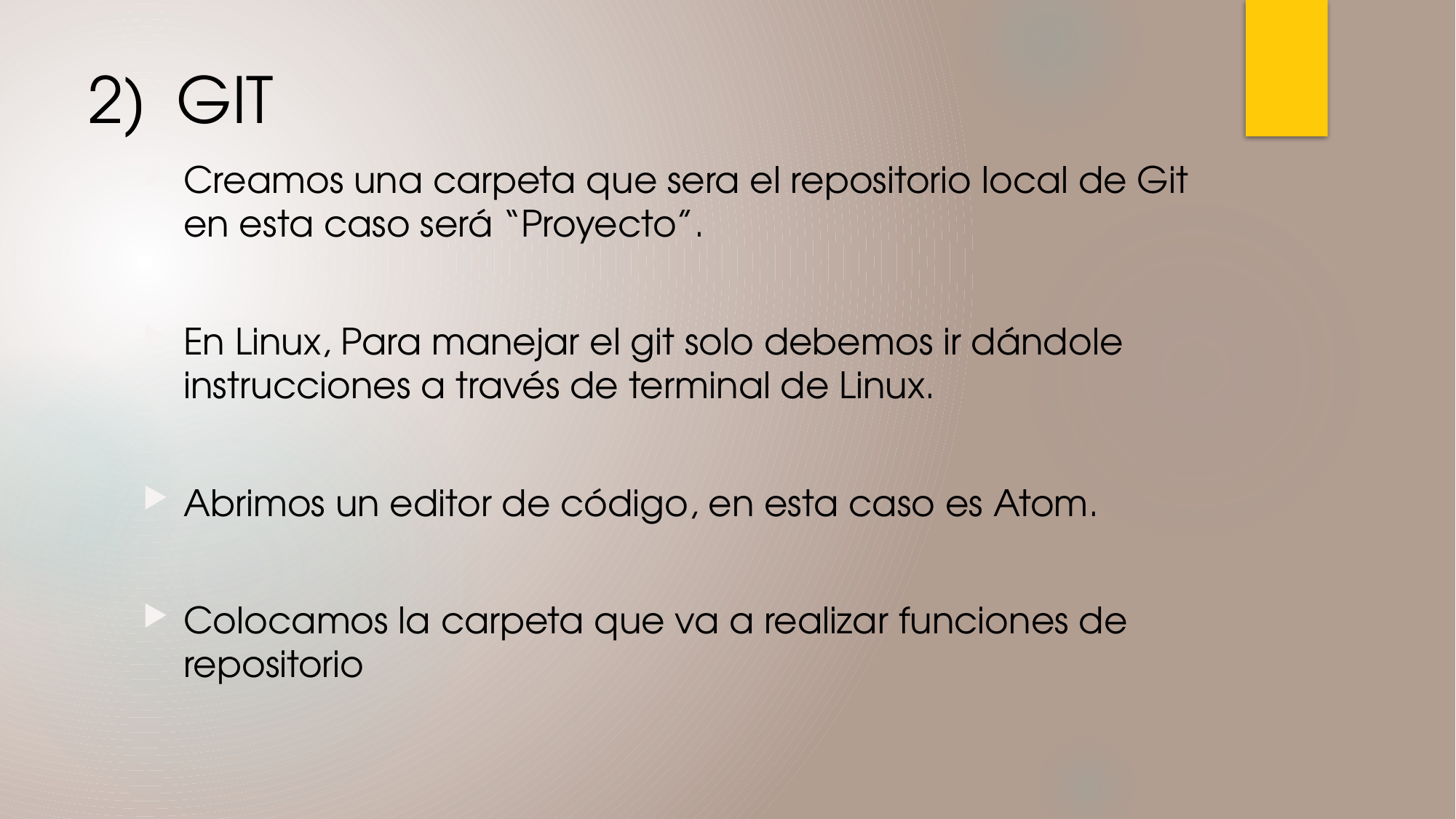

# GIT
Creamos una carpeta que sera el repositorio local de Git en esta caso será “Proyecto”.

En Linux, Para manejar el git solo debemos ir dándole instrucciones a través de terminal de Linux.

Abrimos un editor de código, en esta caso es Atom.

Colocamos la carpeta que va a realizar funciones de repositorio